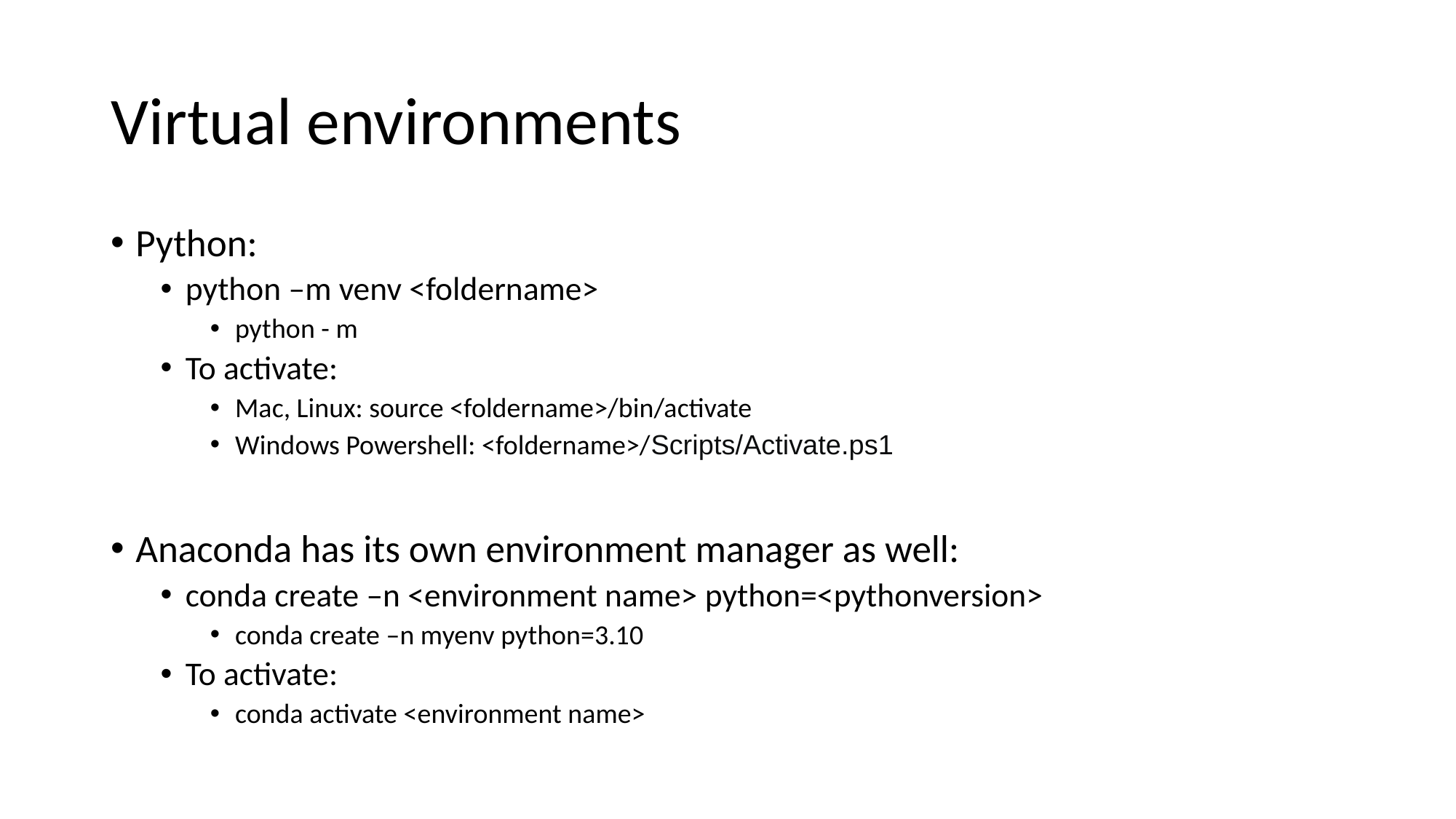

# Virtual environments
Python:
python –m venv <foldername>
python - m
To activate:
Mac, Linux: source <foldername>/bin/activate
Windows Powershell: <foldername>/Scripts/Activate.ps1

Anaconda has its own environment manager as well:
conda create –n <environment name> python=<pythonversion>
conda create –n myenv python=3.10
To activate:
conda activate <environment name>